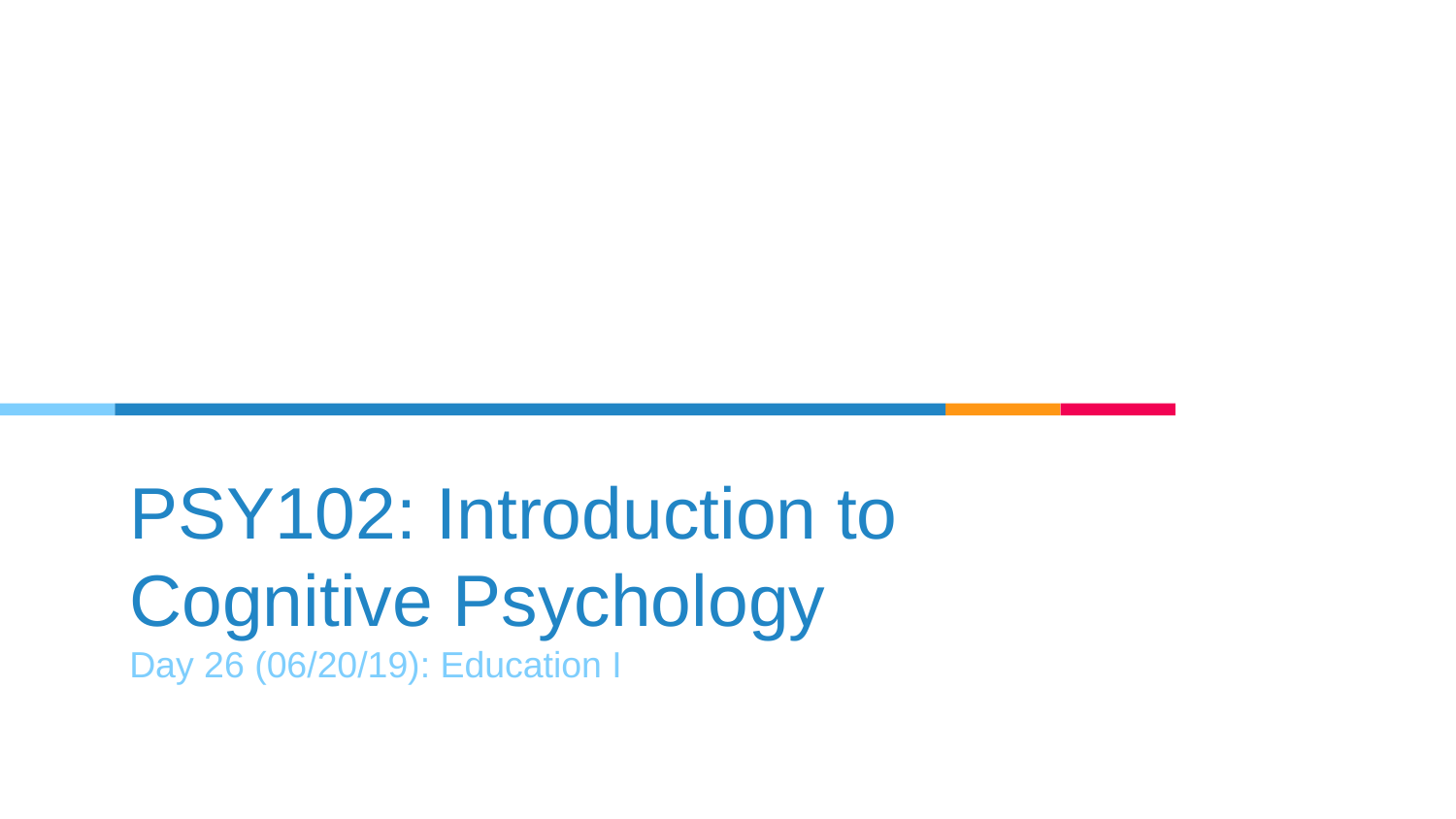

# PSY102: Introduction to Cognitive Psychology
Day 26 (06/20/19): Education I